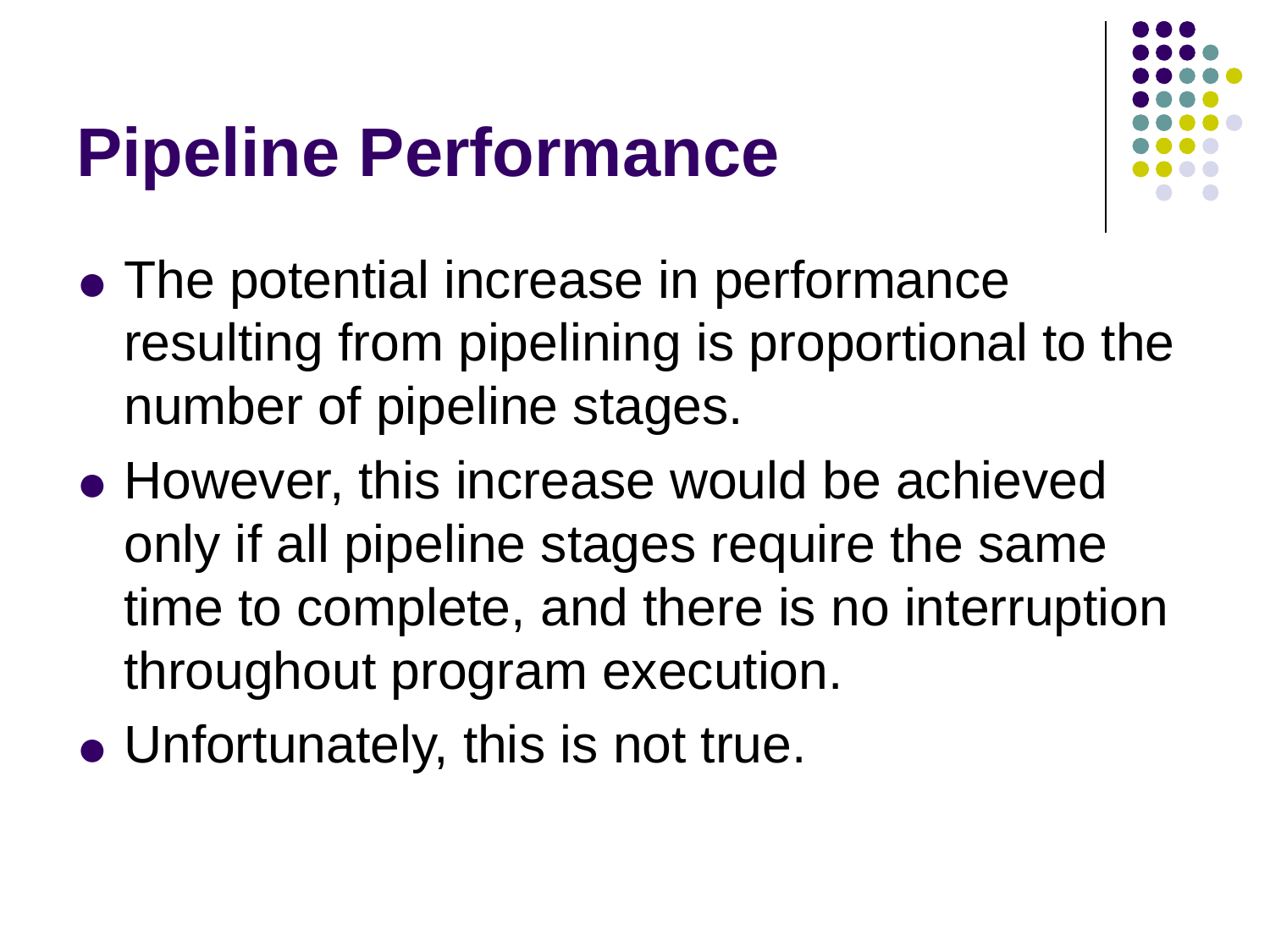

# Pipeline Performance
The potential increase in performance resulting from pipelining is proportional to the number of pipeline stages.
However, this increase would be achieved only if all pipeline stages require the same time to complete, and there is no interruption throughout program execution.
Unfortunately, this is not true.